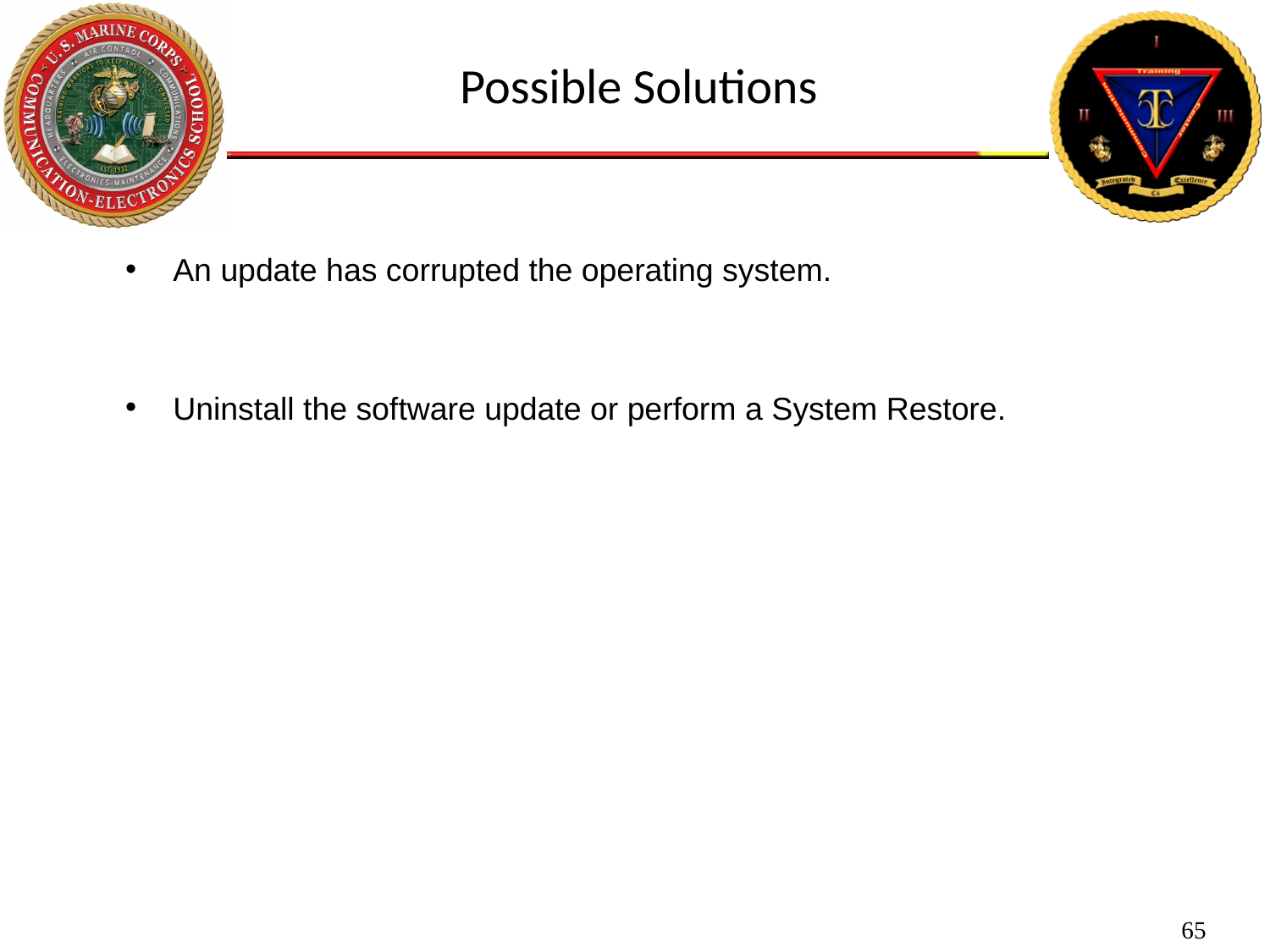

Possible Solutions
An update has corrupted the operating system.

Uninstall the software update or perform a System Restore.